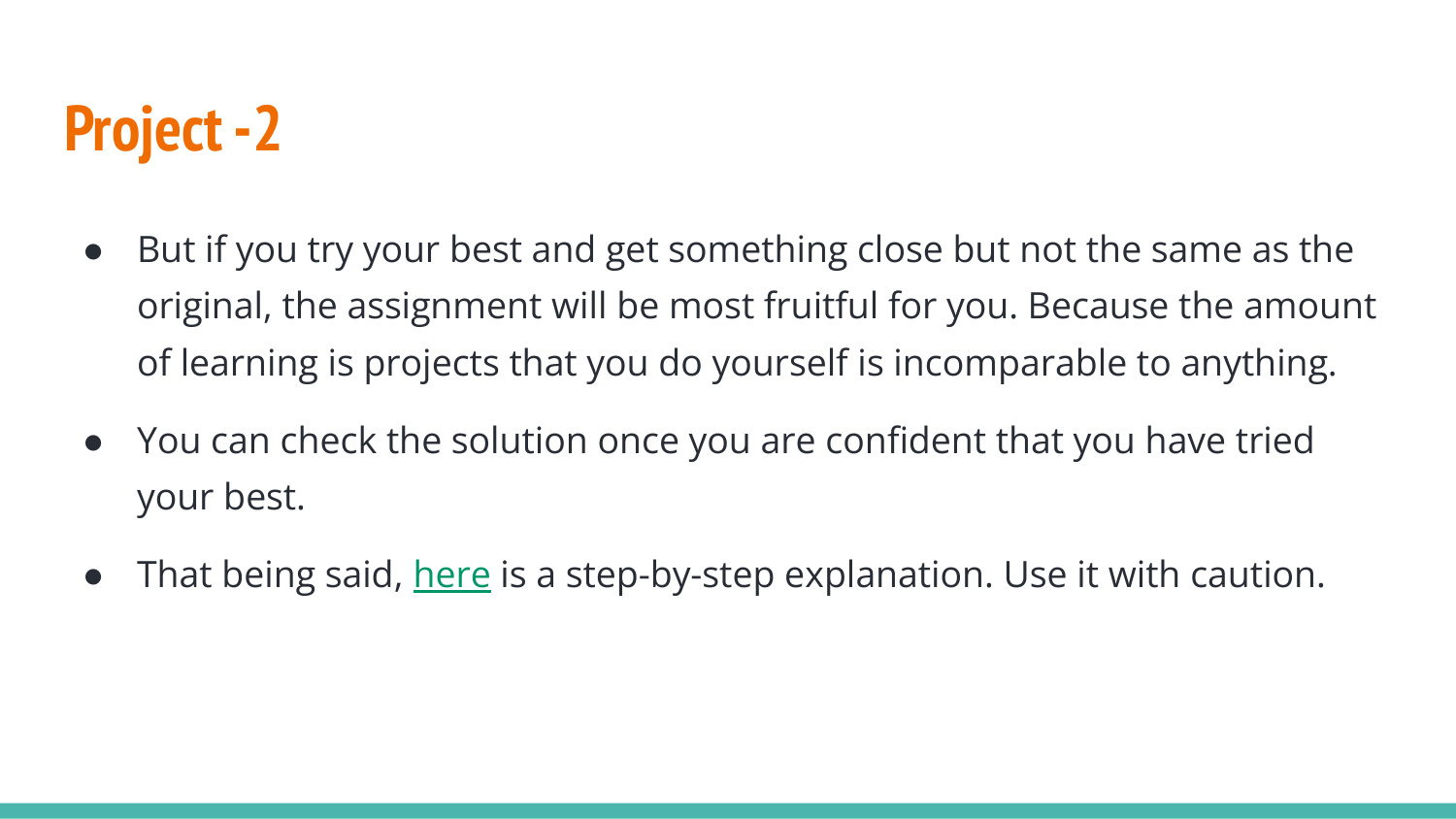

# Project -2
But if you try your best and get something close but not the same as the original, the assignment will be most fruitful for you. Because the amount of learning is projects that you do yourself is incomparable to anything.
You can check the solution once you are confident that you have tried your best.
That being said, here is a step-by-step explanation. Use it with caution.